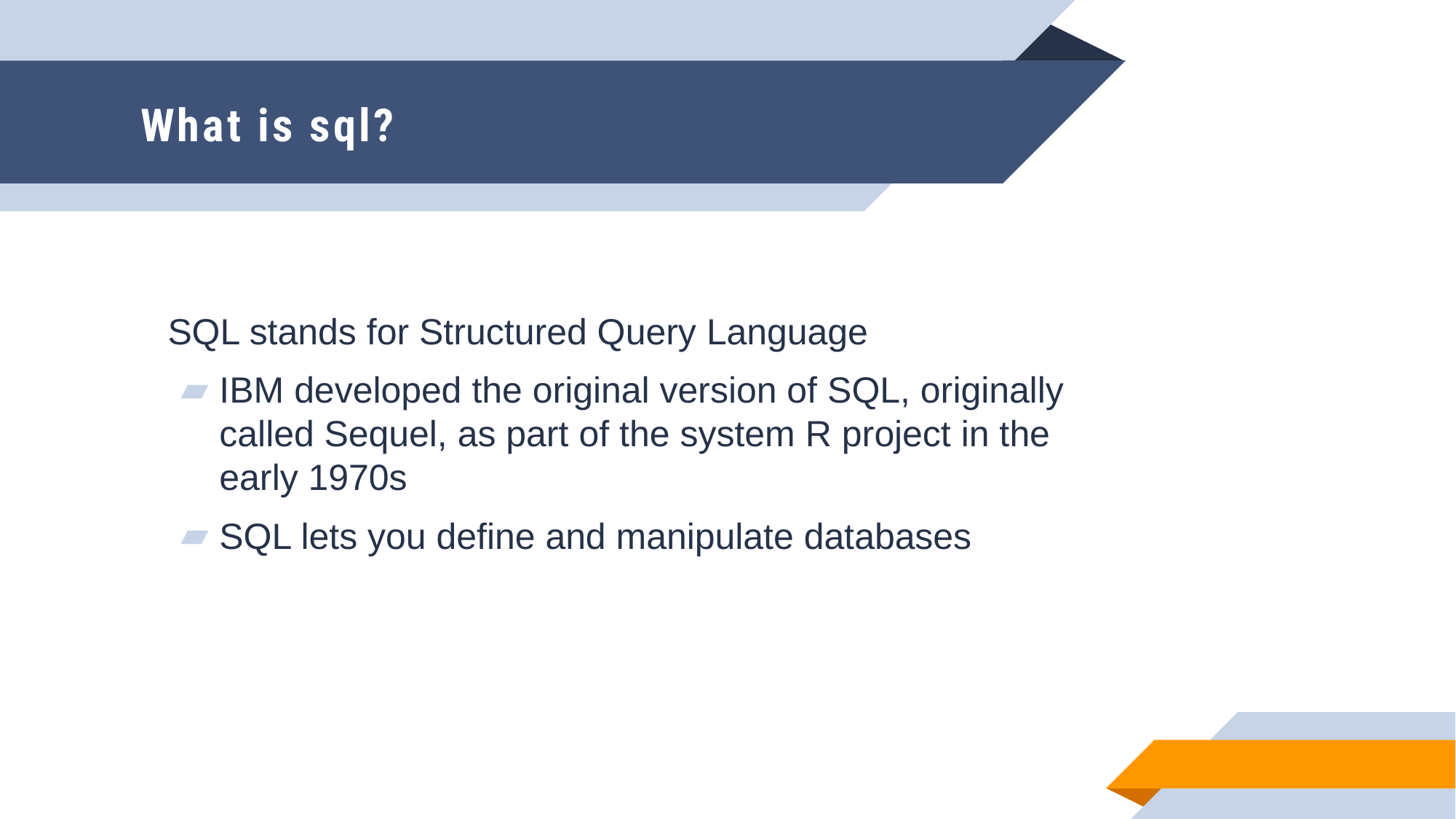

# What is sql?
SQL stands for Structured Query Language
IBM developed the original version of SQL, originally called Sequel, as part of the system R project in the early 1970s
SQL lets you define and manipulate databases